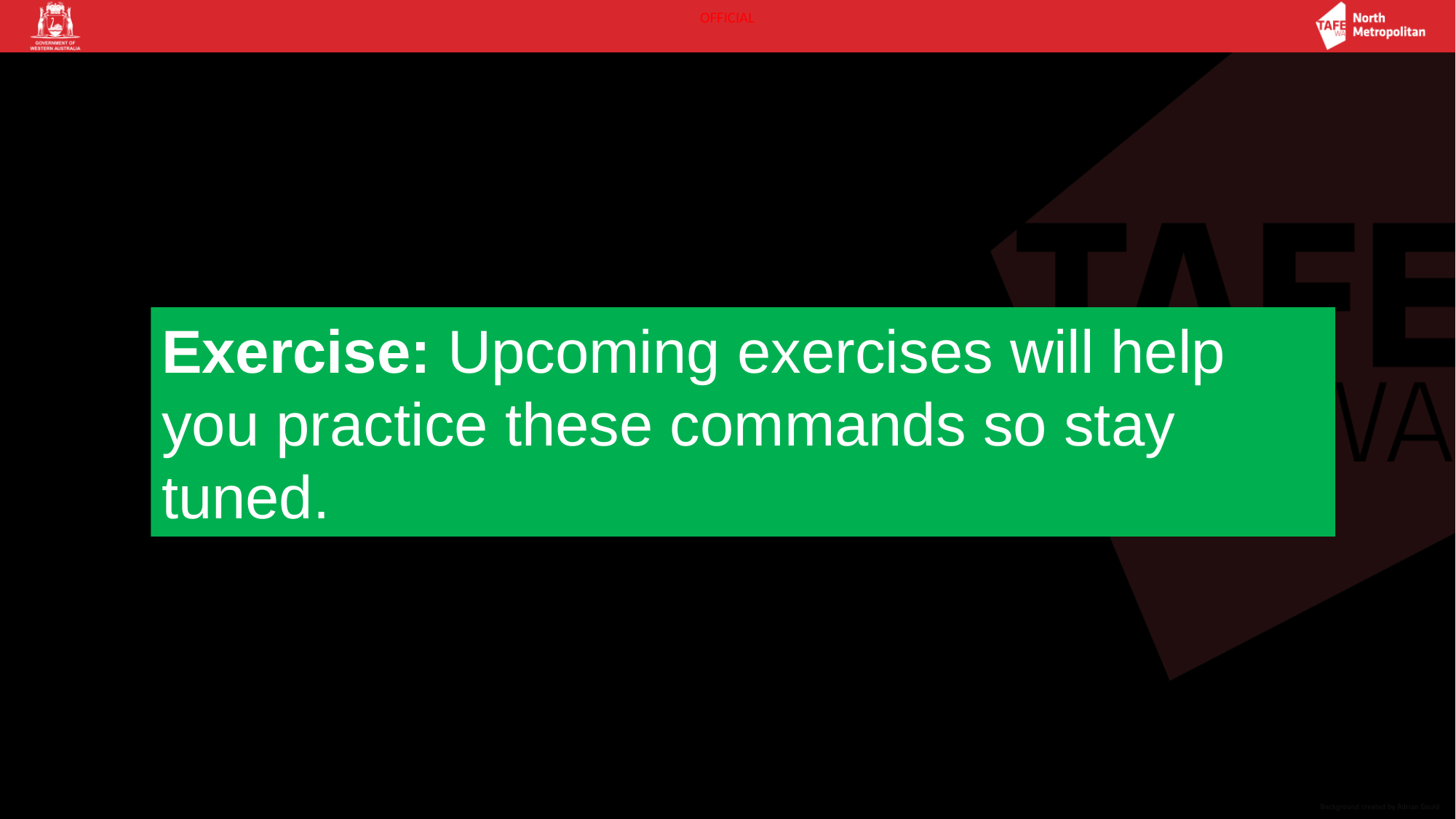

Exercise: Upcoming exercises will help you practice these commands so stay tuned.